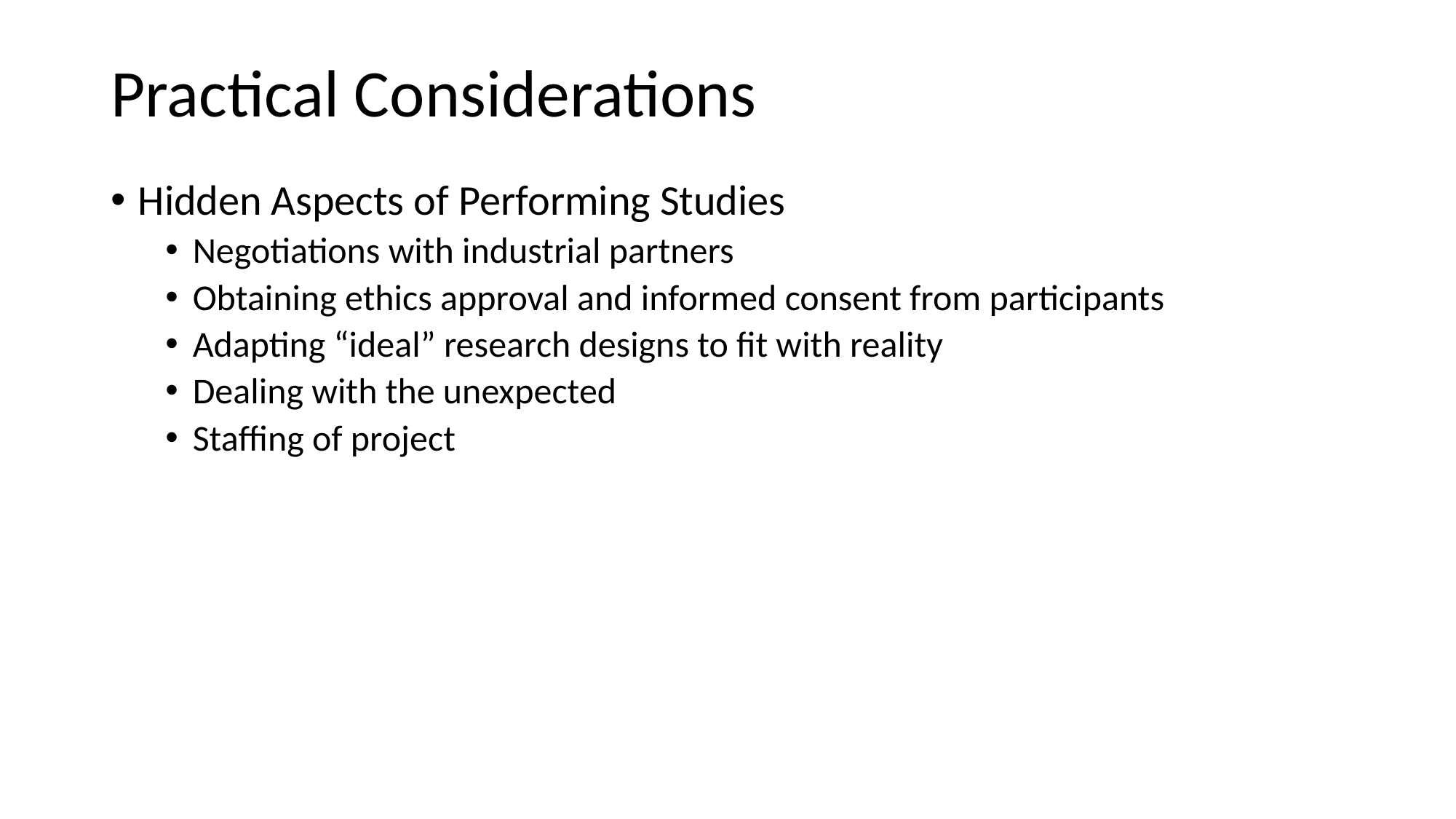

# Practical Considerations
Hidden Aspects of Performing Studies
Negotiations with industrial partners
Obtaining ethics approval and informed consent from participants
Adapting “ideal” research designs to fit with reality
Dealing with the unexpected
Staffing of project